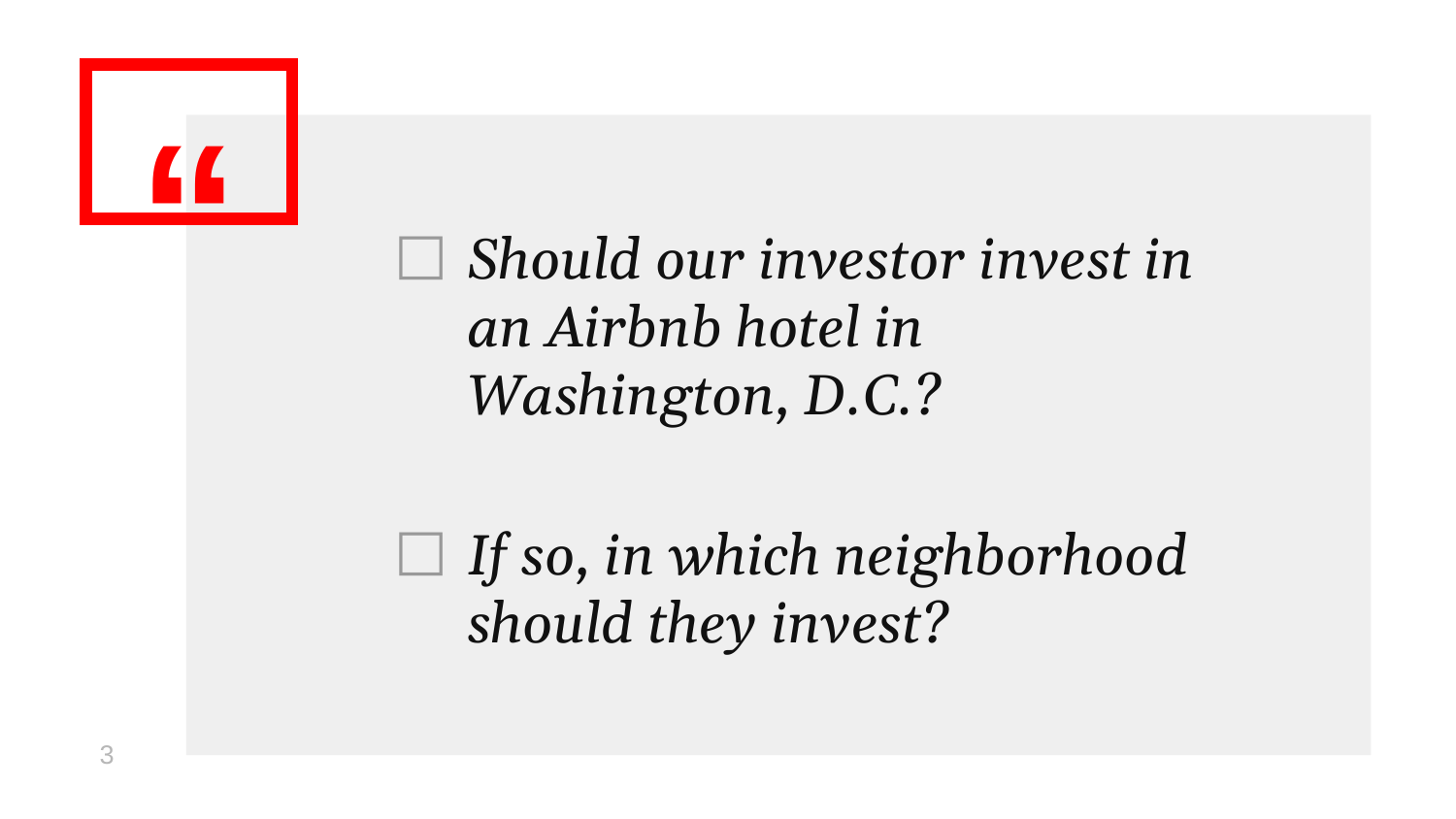

Should our investor invest in an Airbnb hotel in Washington, D.C.?

If so, in which neighborhood should they invest?

3